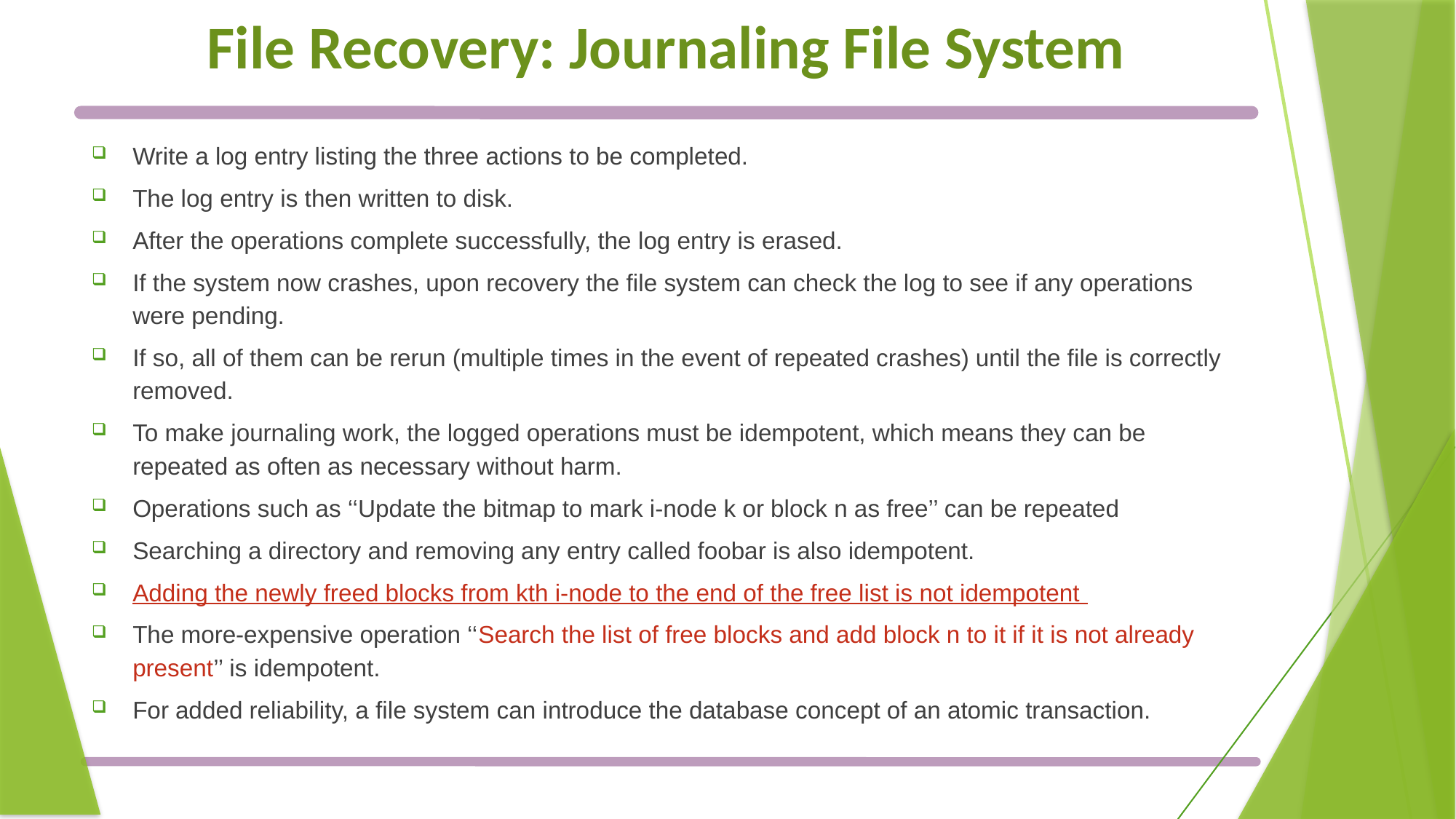

# File Recovery: Journaling File System
Write a log entry listing the three actions to be completed.
The log entry is then written to disk.
After the operations complete successfully, the log entry is erased.
If the system now crashes, upon recovery the file system can check the log to see if any operations were pending.
If so, all of them can be rerun (multiple times in the event of repeated crashes) until the file is correctly removed.
To make journaling work, the logged operations must be idempotent, which means they can be repeated as often as necessary without harm.
Operations such as ‘‘Update the bitmap to mark i-node k or block n as free’’ can be repeated
Searching a directory and removing any entry called foobar is also idempotent.
Adding the newly freed blocks from kth i-node to the end of the free list is not idempotent
The more-expensive operation ‘‘Search the list of free blocks and add block n to it if it is not already present’’ is idempotent.
For added reliability, a file system can introduce the database concept of an atomic transaction.